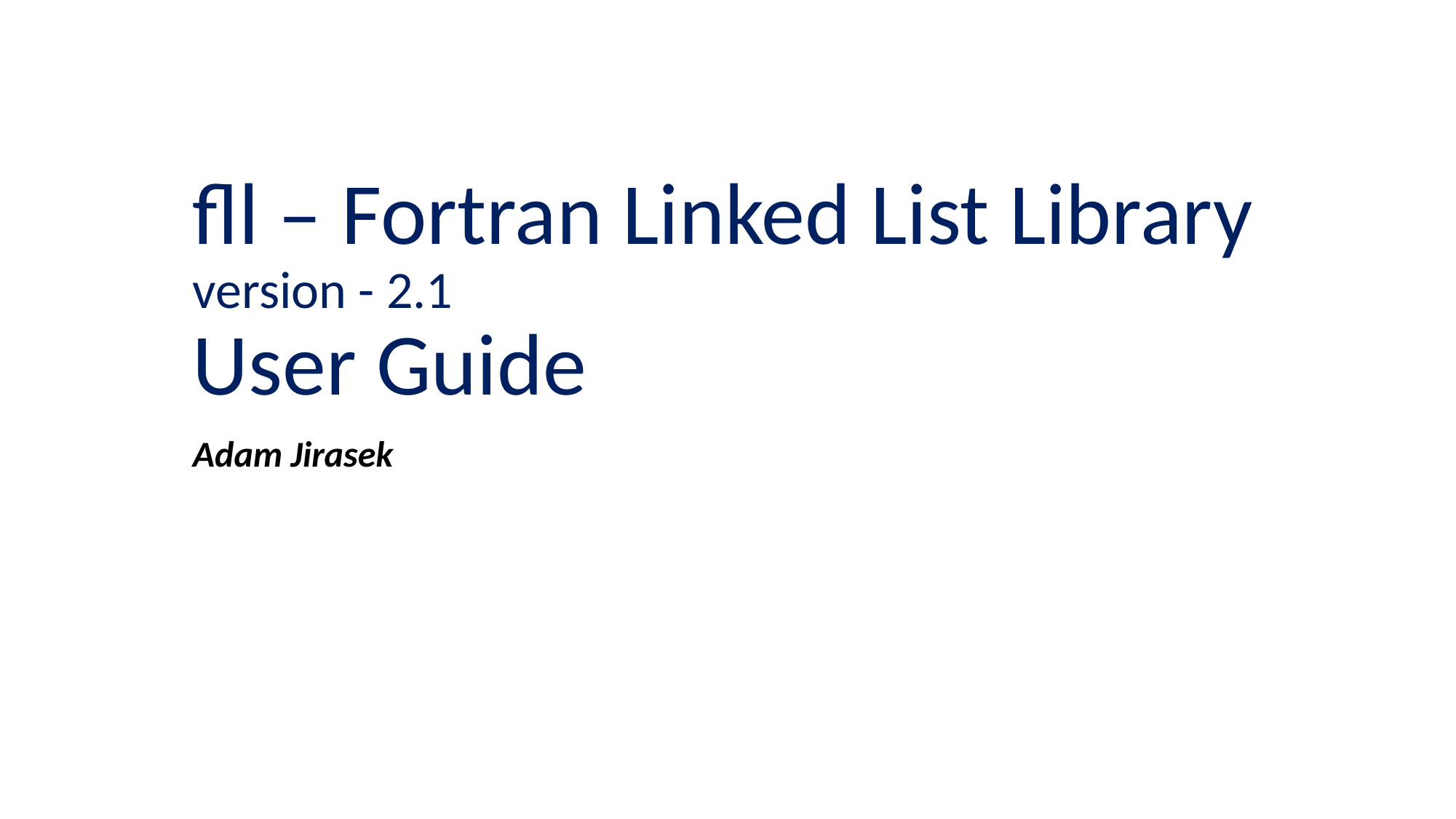

# fll – Fortran Linked List Library version - 2.1 User Guide
Adam Jirasek